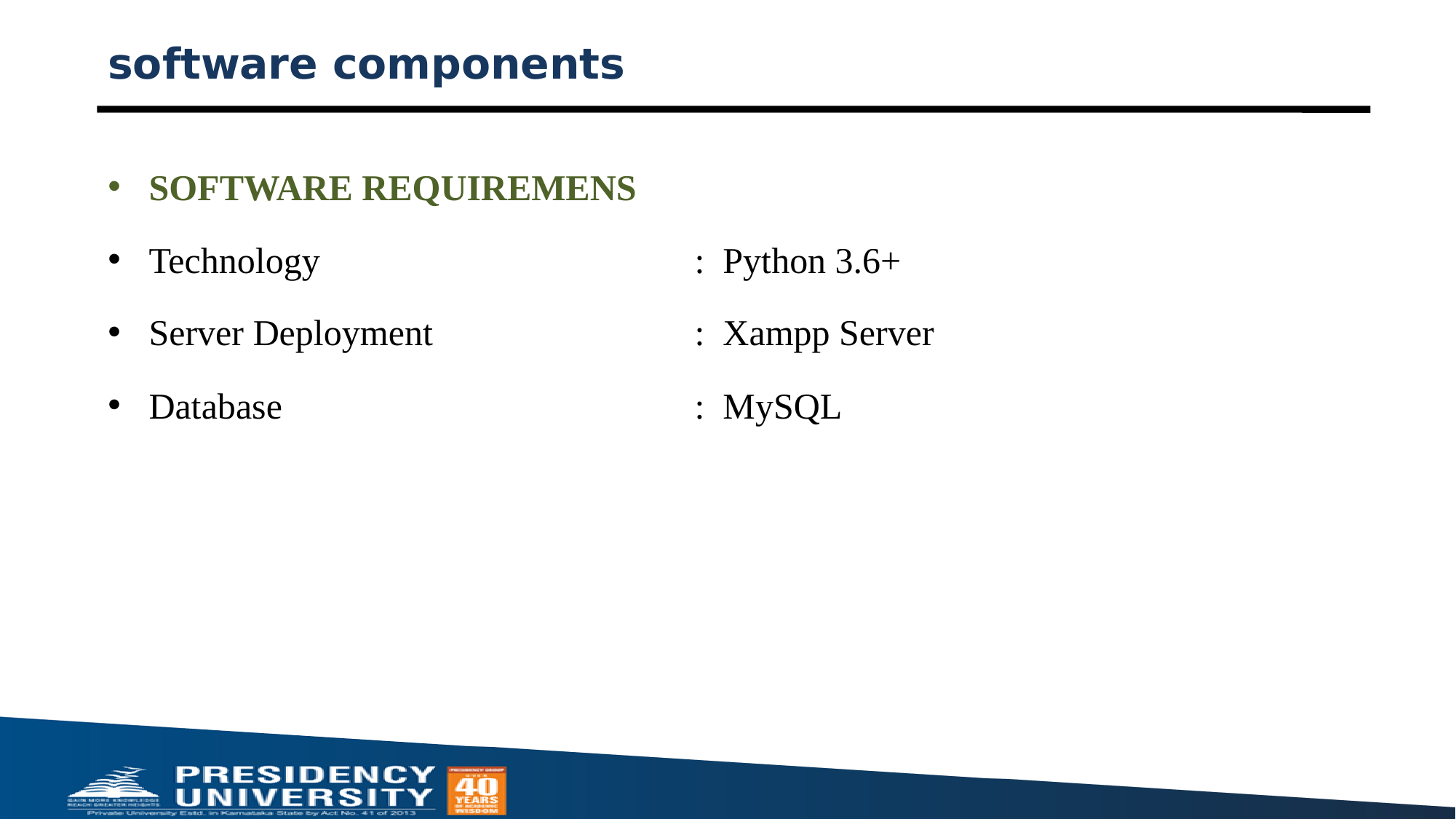

# software components
SOFTWARE REQUIREMENS
Technology				:  Python 3.6+
Server Deployment			:  Xampp Server
Database				:  MySQL